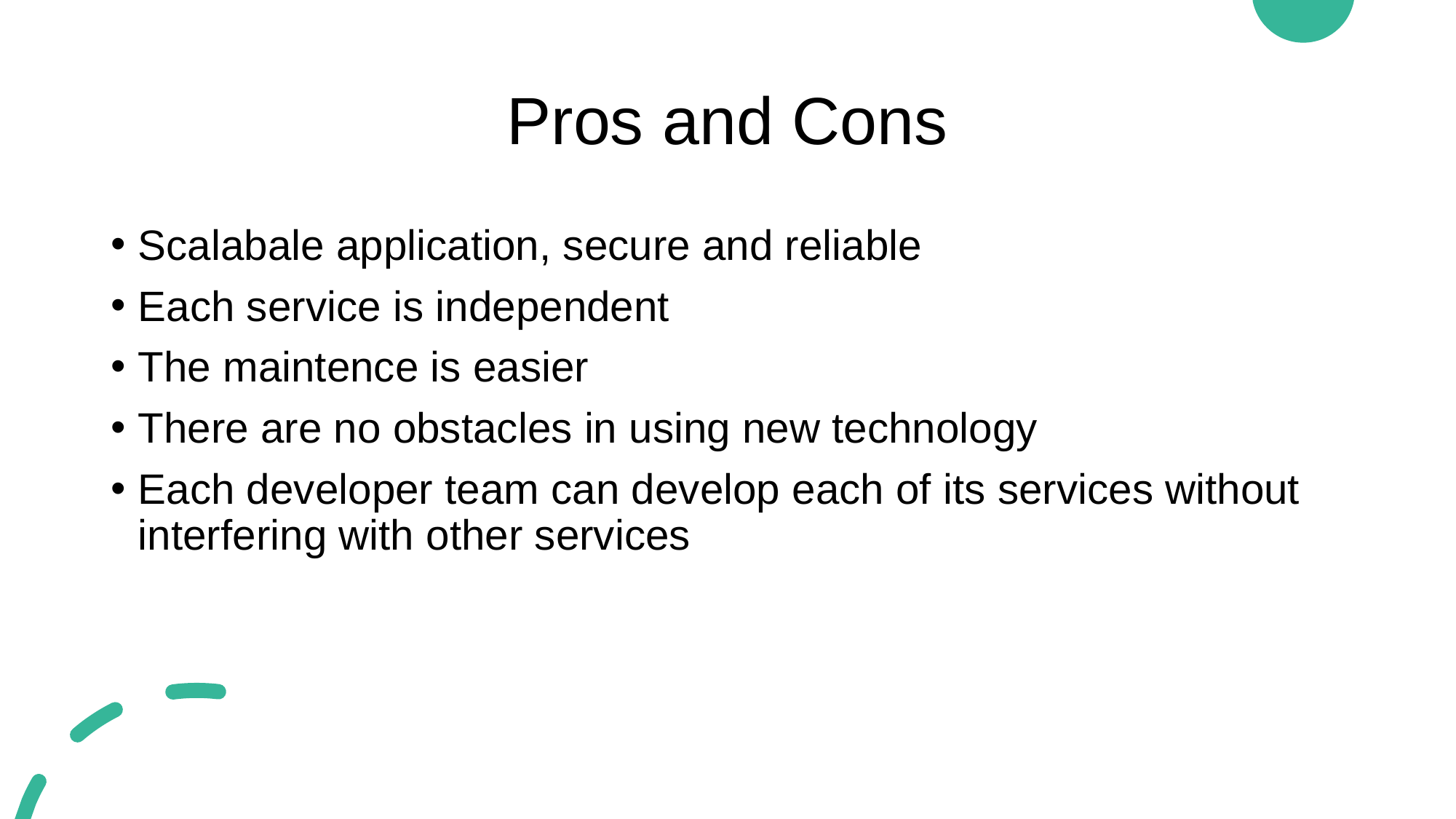

# Pros and Cons
Scalabale application, secure and reliable
Each service is independent
The maintence is easier
There are no obstacles in using new technology
Each developer team can develop each of its services without interfering with other services